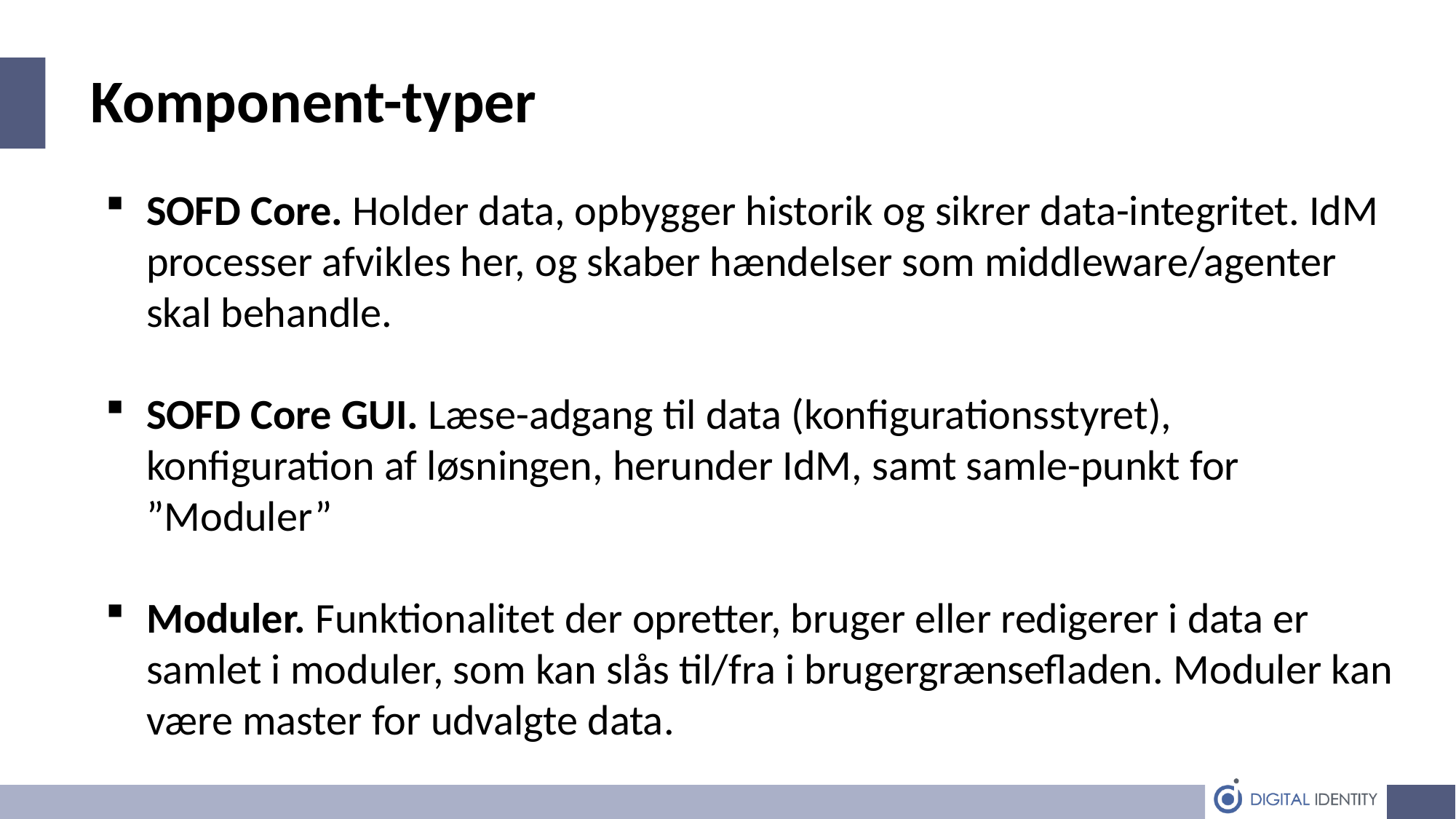

Komponent-typer

SOFD Core. Holder data, opbygger historik og sikrer data-integritet. IdM processer afvikles her, og skaber hændelser som middleware/agenter skal behandle.

SOFD Core GUI. Læse-adgang til data (konfigurationsstyret), konfiguration af løsningen, herunder IdM, samt samle-punkt for ”Moduler”

Moduler. Funktionalitet der opretter, bruger eller redigerer i data er samlet i moduler, som kan slås til/fra i brugergrænsefladen. Moduler kan være master for udvalgte data.